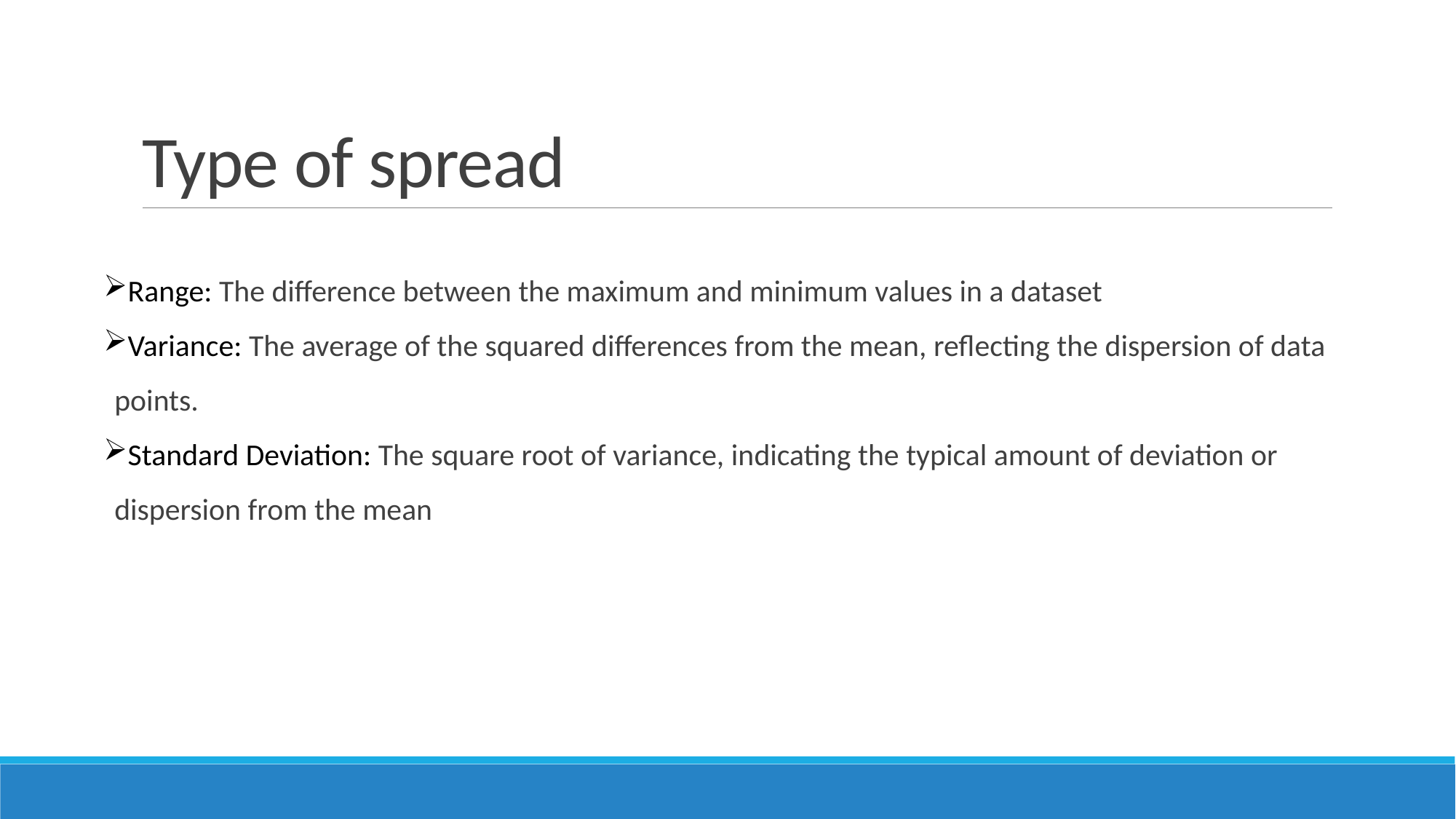

# Type of spread
Range: The difference between the maximum and minimum values in a dataset
Variance: The average of the squared differences from the mean, reflecting the dispersion of data points.
Standard Deviation: The square root of variance, indicating the typical amount of deviation or dispersion from the mean